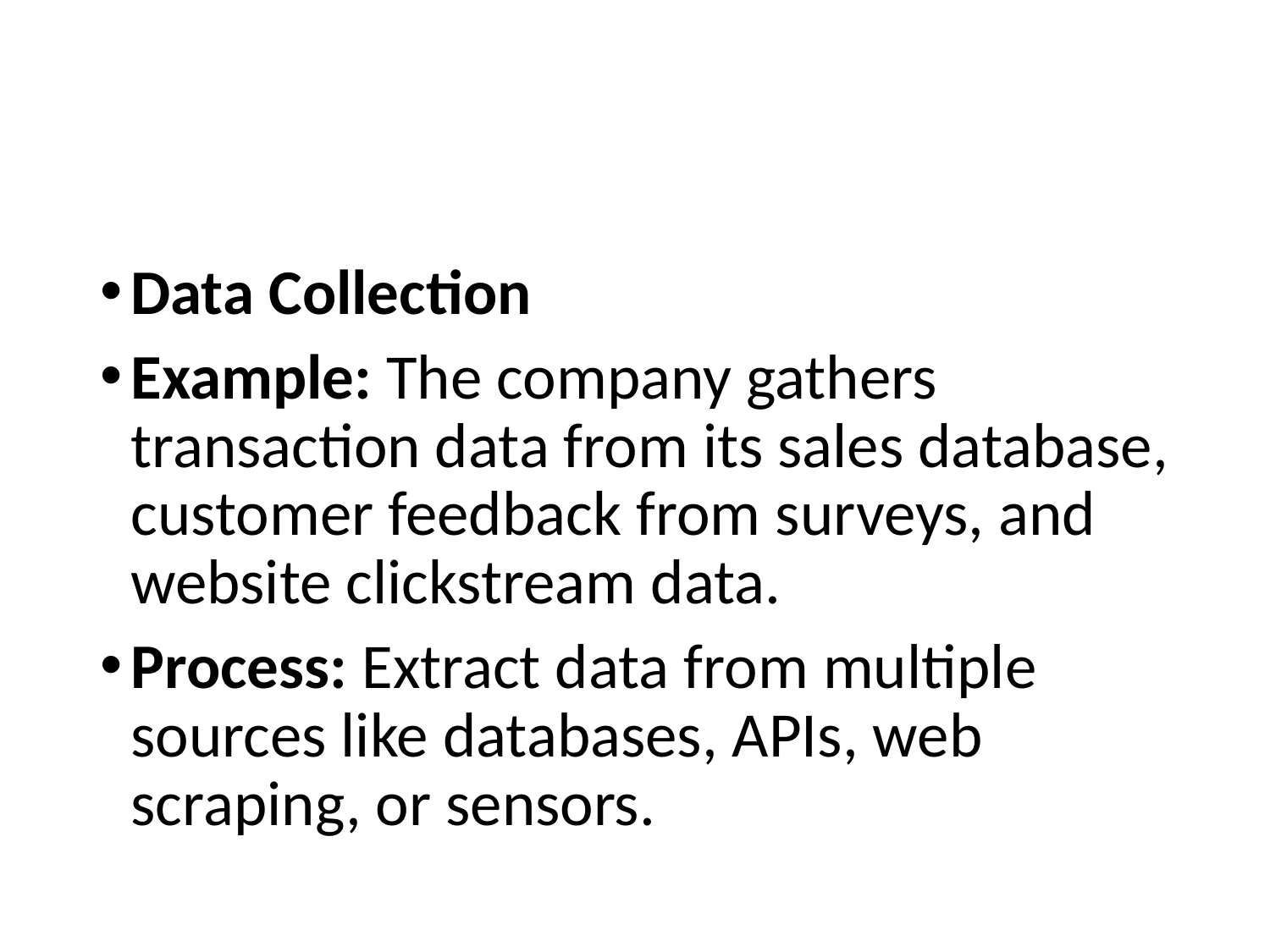

#
Data Collection
Example: The company gathers transaction data from its sales database, customer feedback from surveys, and website clickstream data.
Process: Extract data from multiple sources like databases, APIs, web scraping, or sensors.